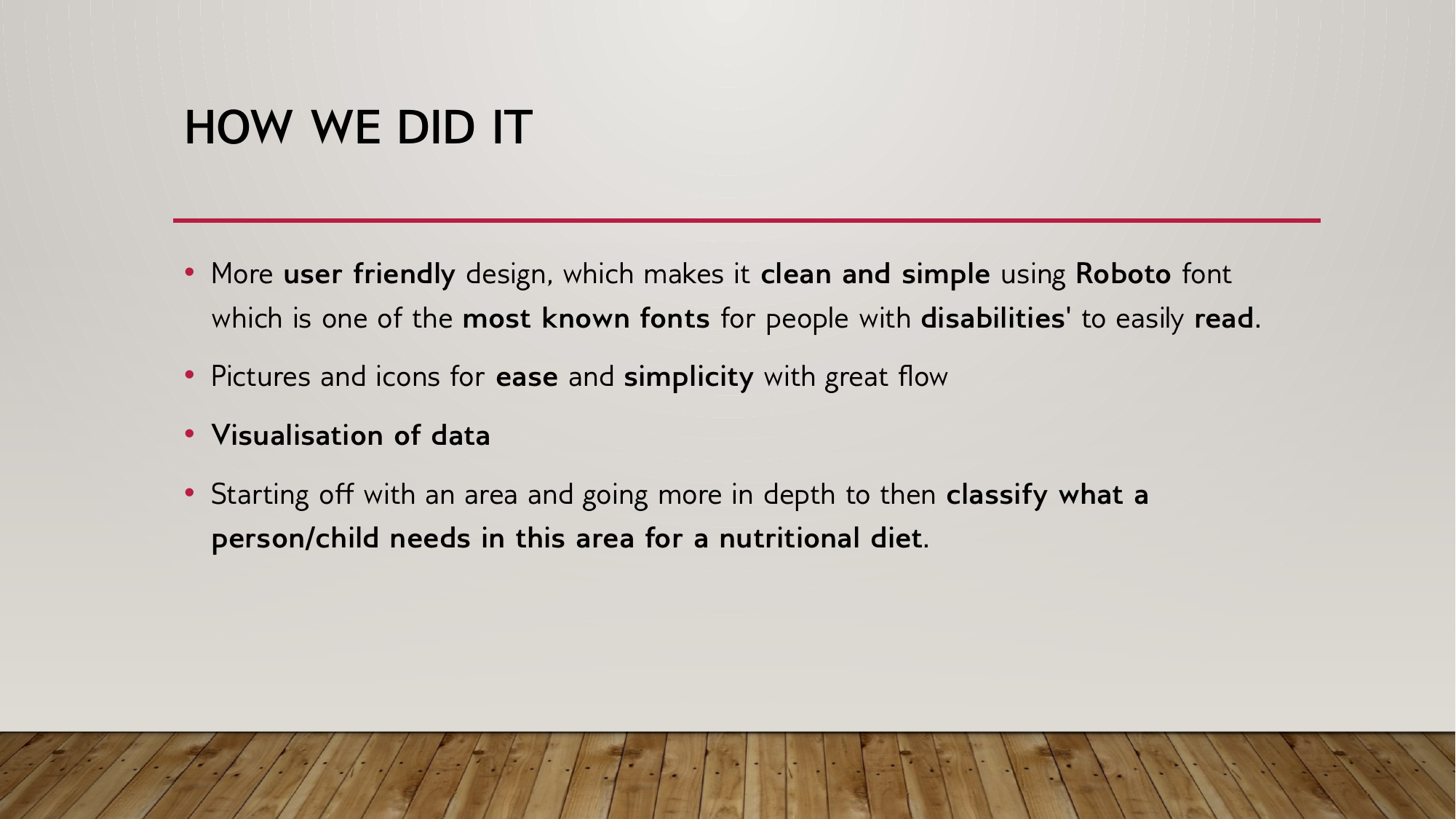

# How we did it
More user friendly design, which makes it clean and simple using Roboto font which is one of the most known fonts for people with disabilities' to easily read.
Pictures and icons for ease and simplicity with great flow
Visualisation of data
Starting off with an area and going more in depth to then classify what a person/child needs in this area for a nutritional diet.